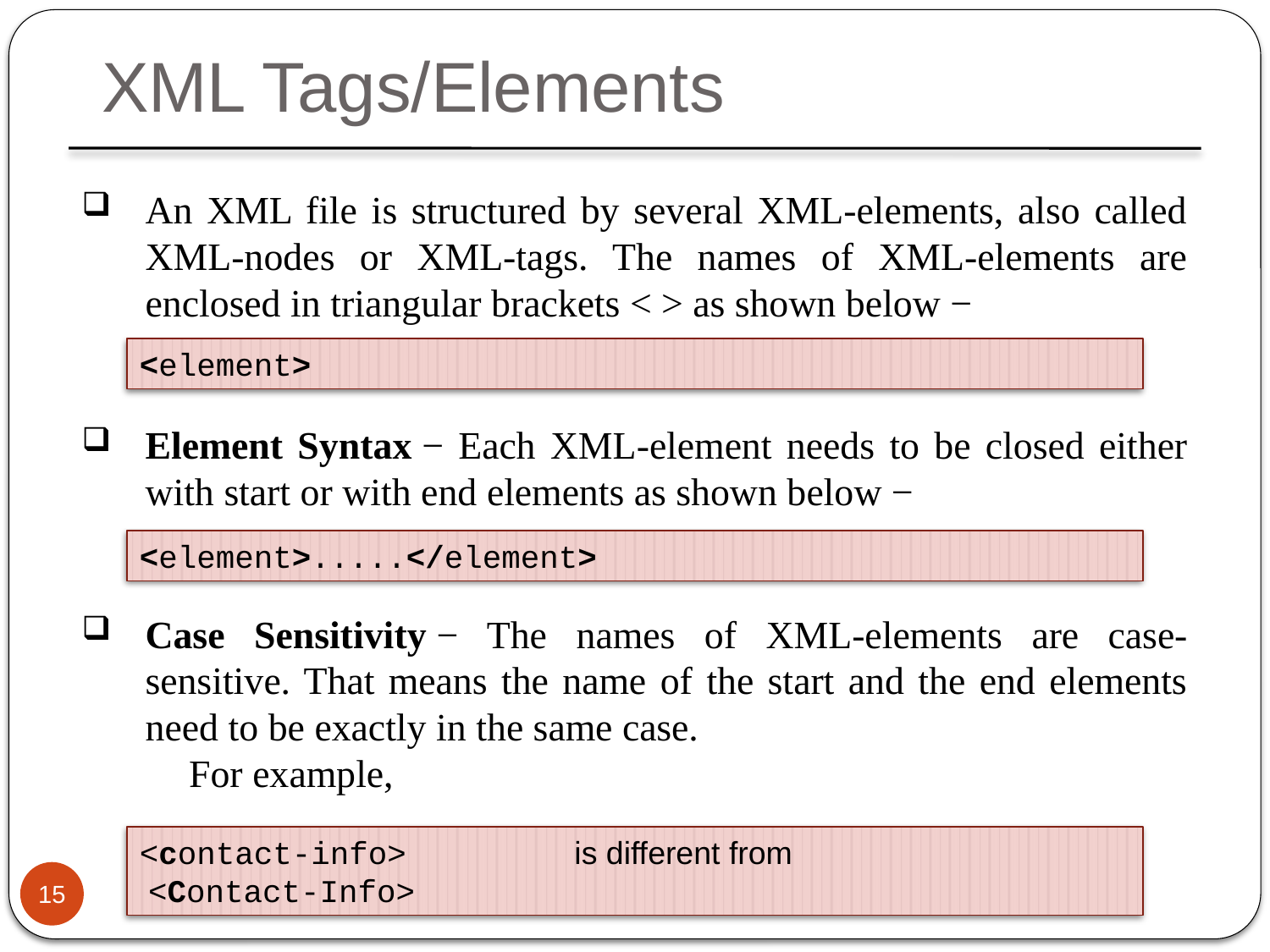

XML Tags/Elements
An XML file is structured by several XML-elements, also called XML-nodes or XML-tags. The names of XML-elements are enclosed in triangular brackets < > as shown below −

Element Syntax − Each XML-element needs to be closed either with start or with end elements as shown below −

Case Sensitivity − The names of XML-elements are case-sensitive. That means the name of the start and the end elements need to be exactly in the same case.
           For example,

<element>
<element>.....</element>
<contact-info>                   is different from                   <Contact-Info>
15